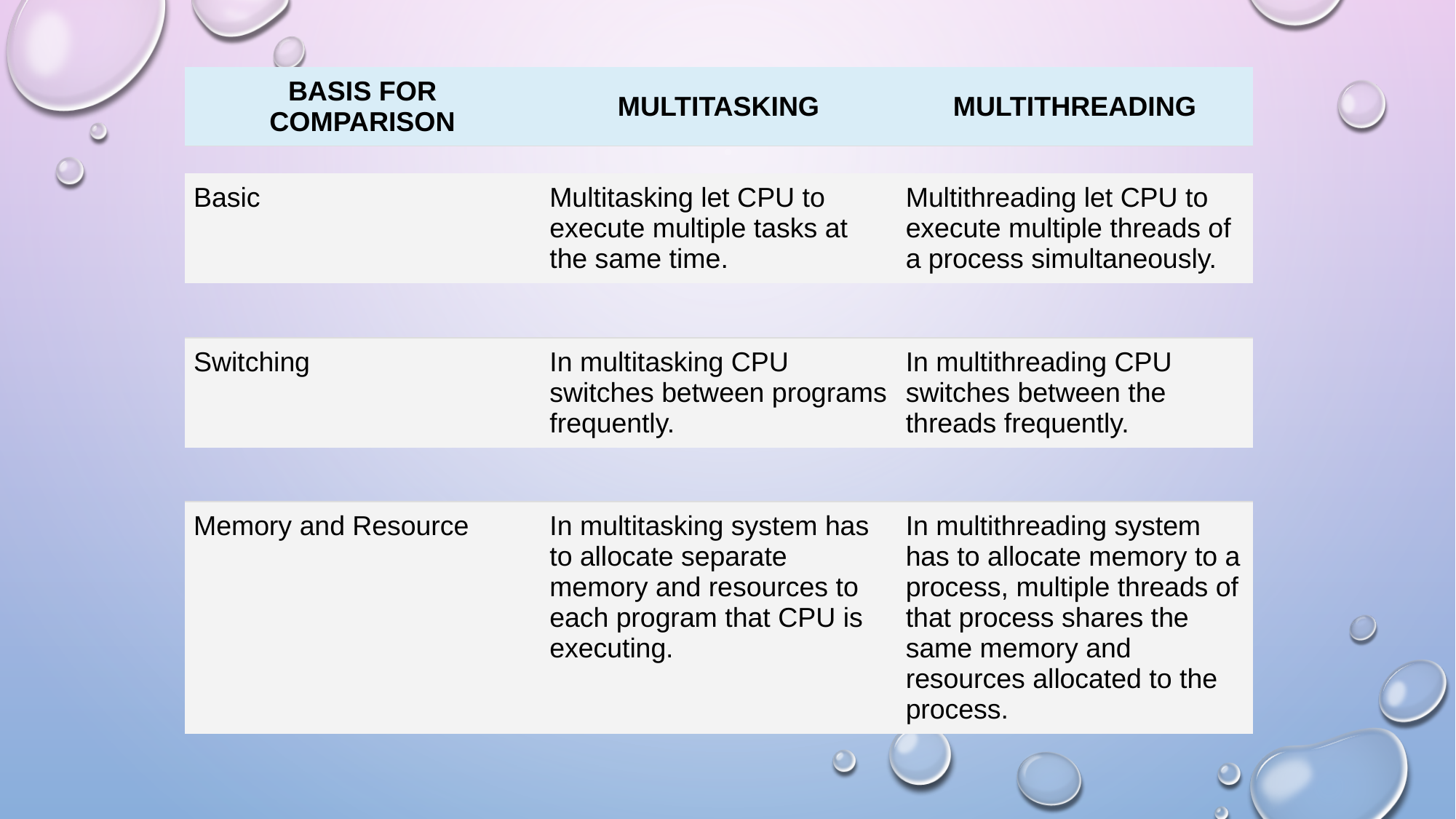

| BASIS FOR COMPARISON | MULTITASKING | MULTITHREADING |
| --- | --- | --- |

| Basic | Multitasking let CPU to execute multiple tasks at the same time. | Multithreading let CPU to execute multiple threads of a process simultaneously. |
| --- | --- | --- |
| Switching | In multitasking CPU switches between programs frequently. | In multithreading CPU switches between the threads frequently. |
| --- | --- | --- |
| Memory and Resource | In multitasking system has to allocate separate memory and resources to each program that CPU is executing. | In multithreading system has to allocate memory to a process, multiple threads of that process shares the same memory and resources allocated to the process. |
| --- | --- | --- |